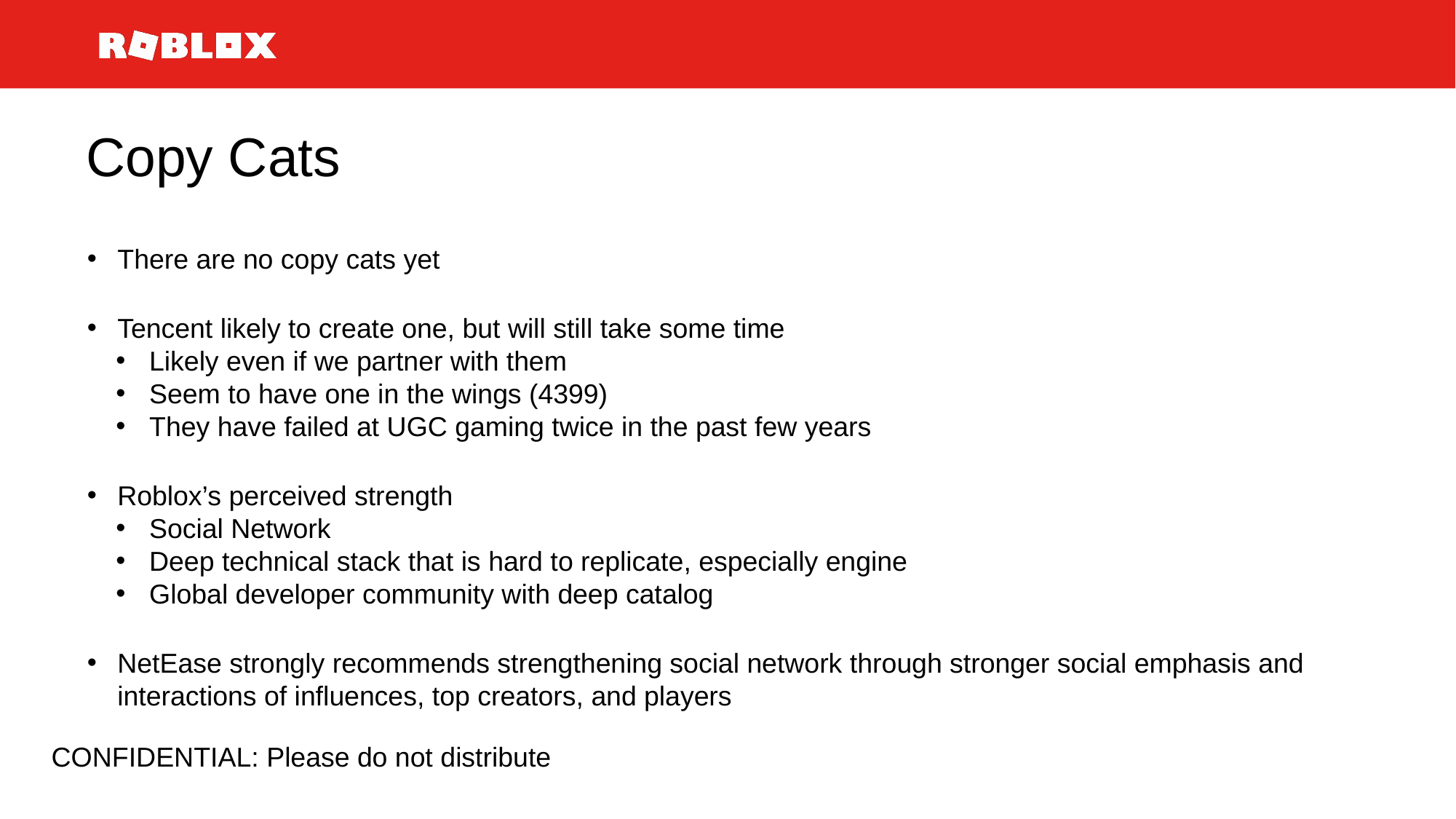

# Copy Cats
There are no copy cats yet
Tencent likely to create one, but will still take some time
Likely even if we partner with them
Seem to have one in the wings (4399)
They have failed at UGC gaming twice in the past few years
Roblox’s perceived strength
Social Network
Deep technical stack that is hard to replicate, especially engine
Global developer community with deep catalog
NetEase strongly recommends strengthening social network through stronger social emphasis and interactions of influences, top creators, and players
CONFIDENTIAL: Please do not distribute